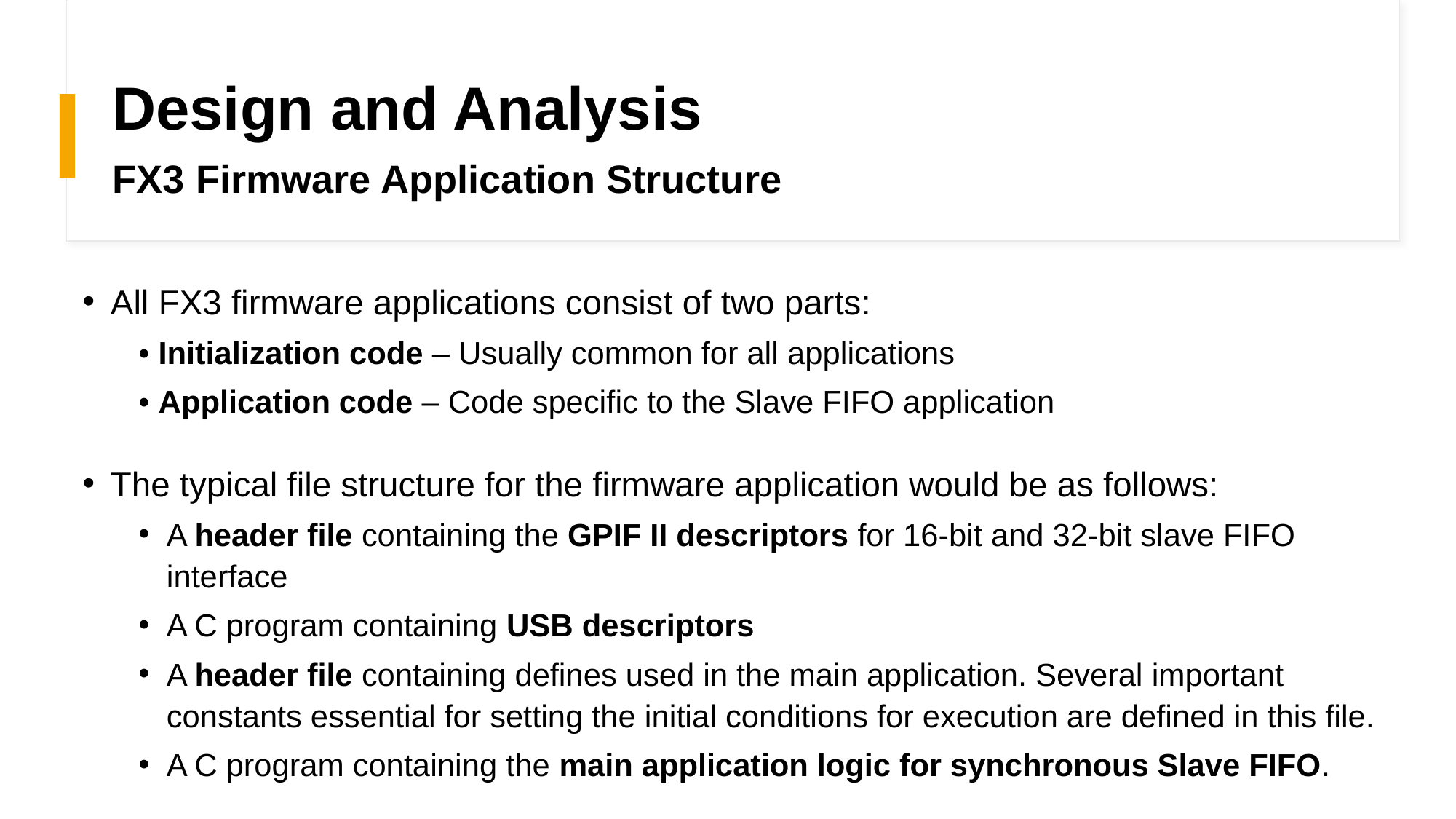

Design and Analysis
# FX3 Firmware Application Structure
All FX3 firmware applications consist of two parts:
• Initialization code – Usually common for all applications
• Application code – Code specific to the Slave FIFO application

The typical file structure for the firmware application would be as follows:
A header file containing the GPIF II descriptors for 16-bit and 32-bit slave FIFO interface
A C program containing USB descriptors
A header file containing defines used in the main application. Several important constants essential for setting the initial conditions for execution are defined in this file.
A C program containing the main application logic for synchronous Slave FIFO.